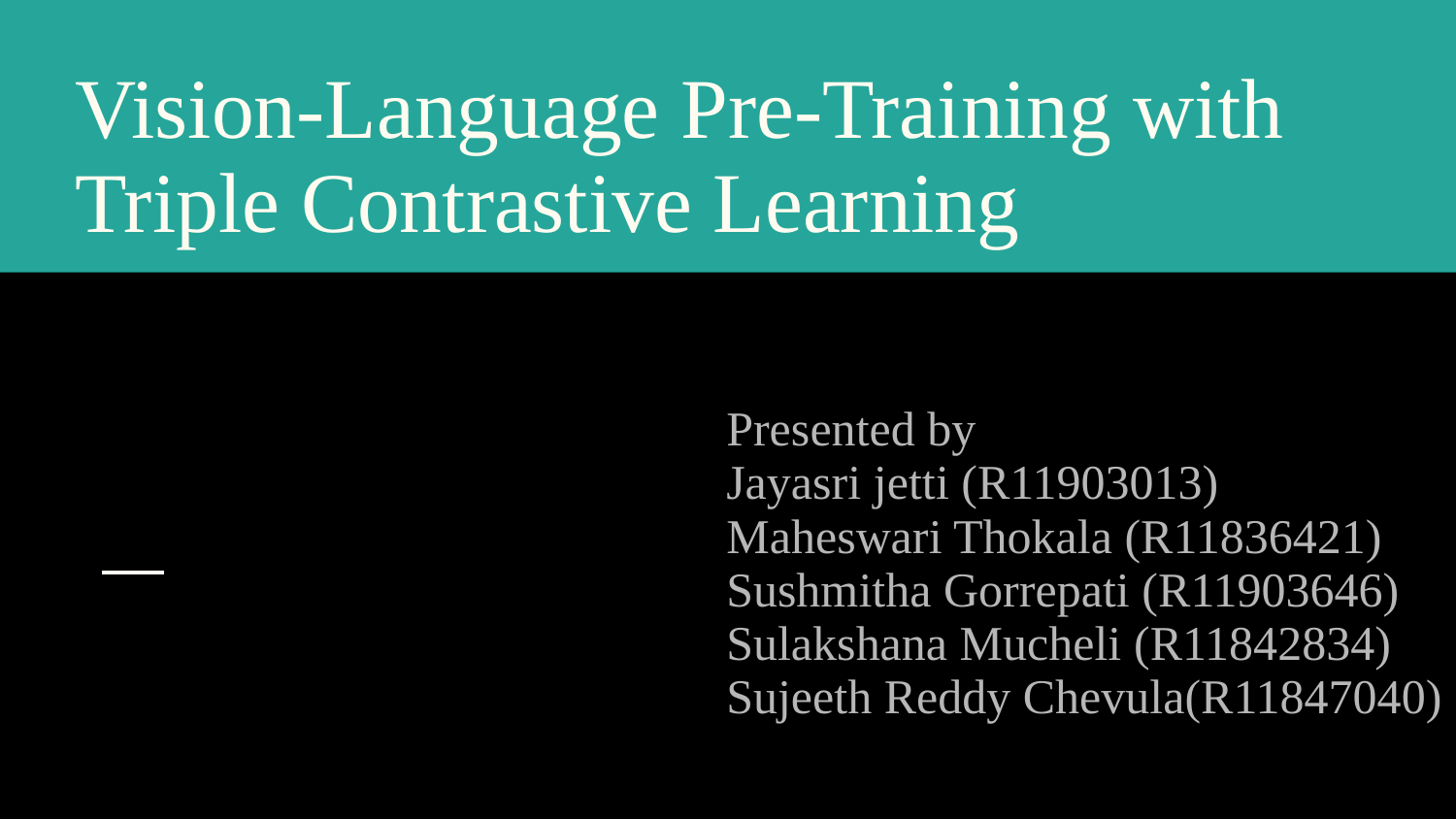

# Vision-Language Pre-Training with Triple Contrastive Learning
Presented by
Jayasri jetti (R11903013)
Maheswari Thokala (R11836421)
Sushmitha Gorrepati (R11903646)
Sulakshana Mucheli (R11842834)
Sujeeth Reddy Chevula(R11847040)